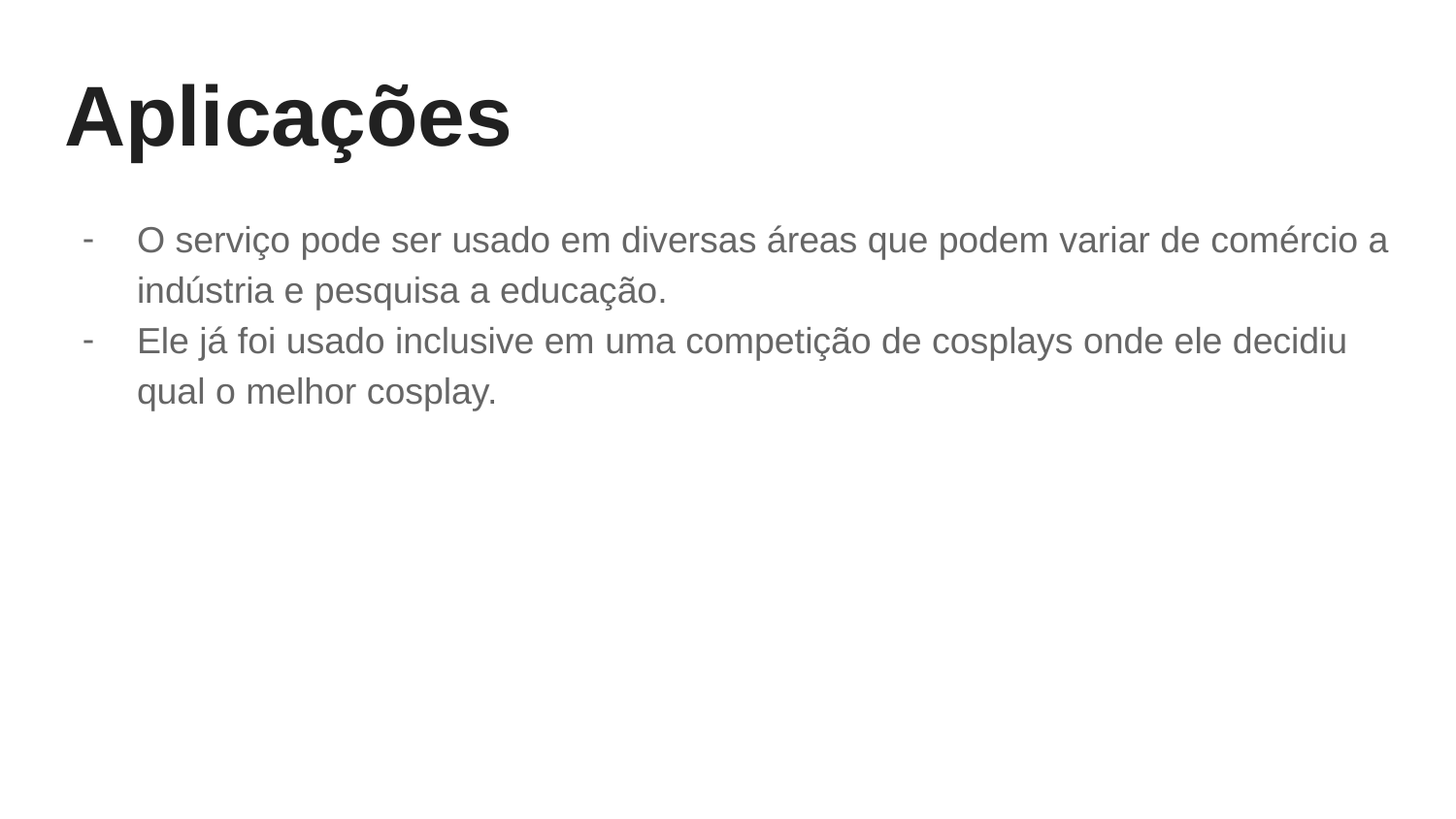

# Aplicações
O serviço pode ser usado em diversas áreas que podem variar de comércio a indústria e pesquisa a educação.
Ele já foi usado inclusive em uma competição de cosplays onde ele decidiu qual o melhor cosplay.